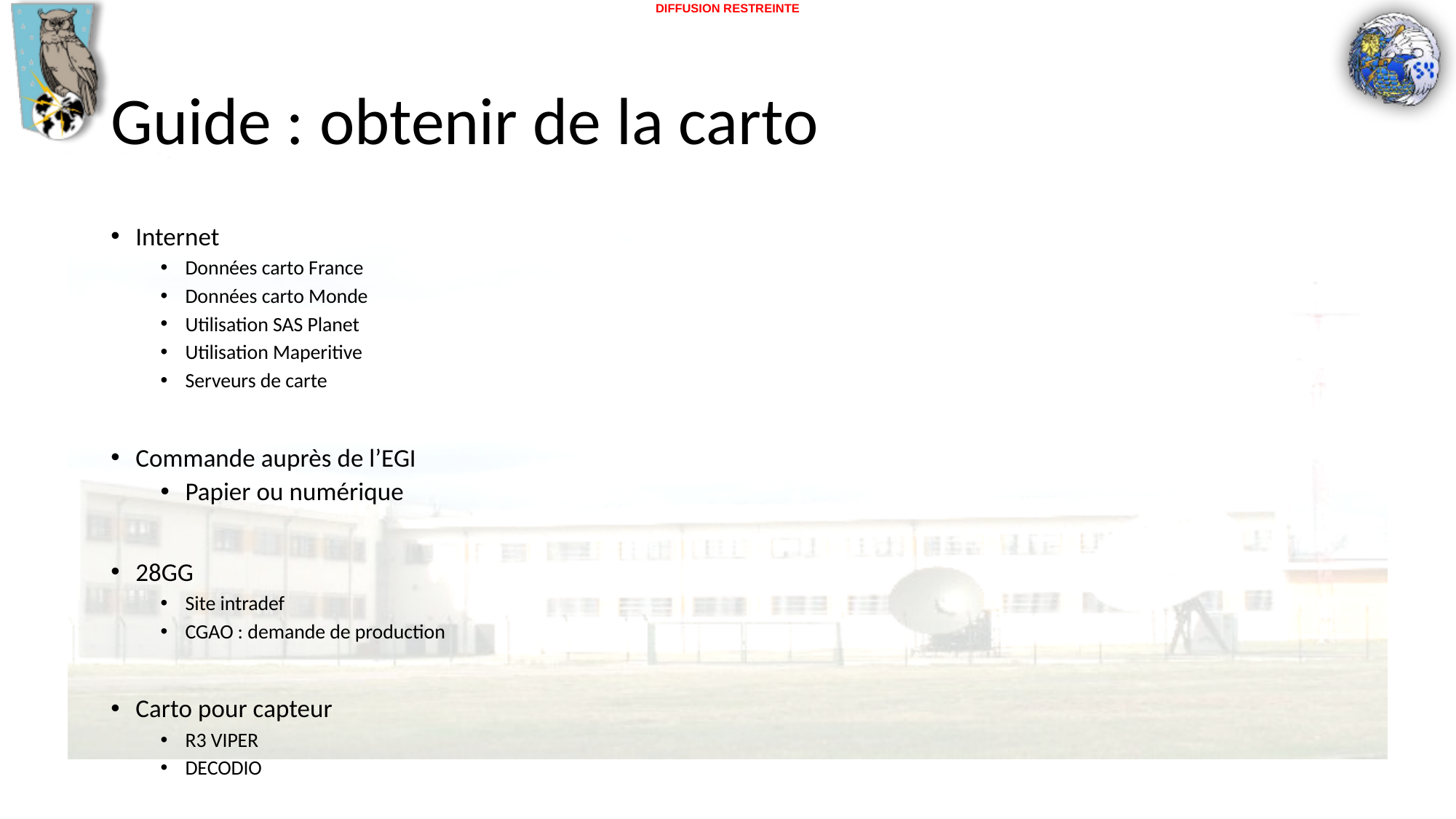

# Guide : obtenir de la carto
Internet
Données carto France
Données carto Monde
Utilisation SAS Planet
Utilisation Maperitive
Serveurs de carte

Commande auprès de l’EGI
Papier ou numérique

28GG
Site intradef
CGAO : demande de production

Carto pour capteur
R3 VIPER
DECODIO